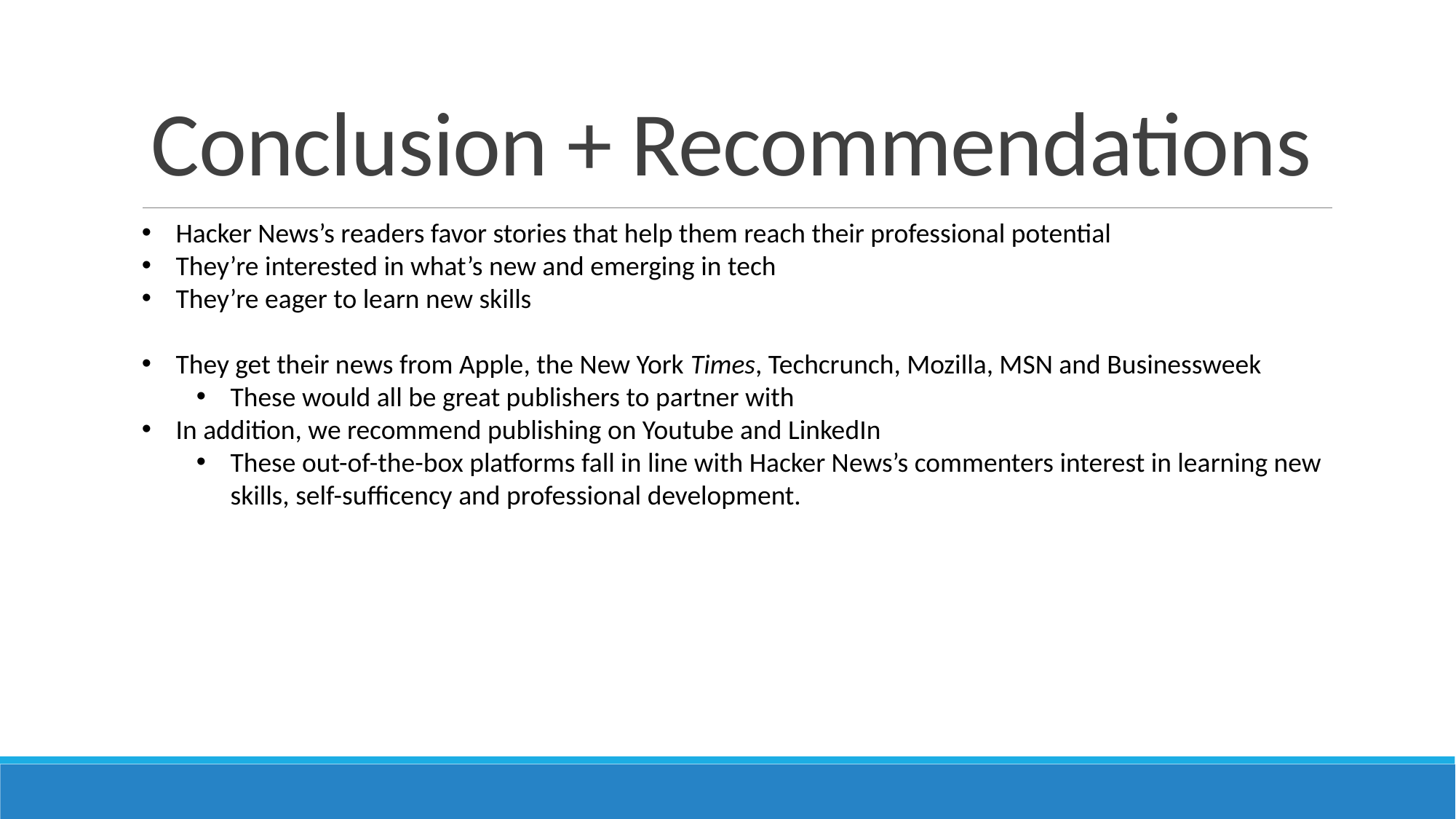

# Conclusion + Recommendations
Hacker News’s readers favor stories that help them reach their professional potential
They’re interested in what’s new and emerging in tech
They’re eager to learn new skills

They get their news from Apple, the New York Times, Techcrunch, Mozilla, MSN and Businessweek
These would all be great publishers to partner with
In addition, we recommend publishing on Youtube and LinkedIn
These out-of-the-box platforms fall in line with Hacker News’s commenters interest in learning new skills, self-sufficency and professional development.